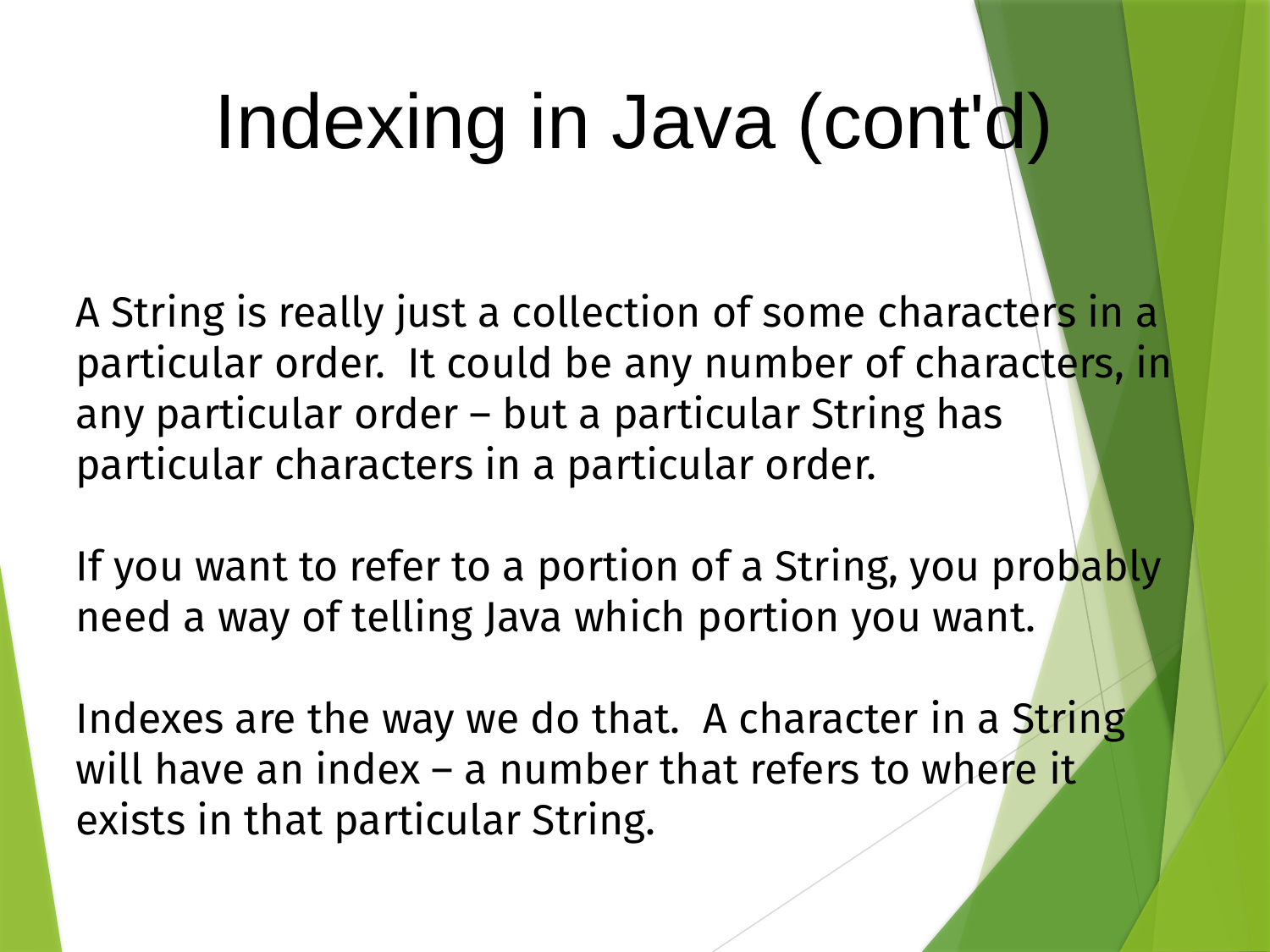

Indexing in Java (cont'd)
A String is really just a collection of some characters in a particular order.  It could be any number of characters, in any particular order – but a particular String has particular characters in a particular order.

If you want to refer to a portion of a String, you probably need a way of telling Java which portion you want.

Indexes are the way we do that.  A character in a String will have an index – a number that refers to where it exists in that particular String.